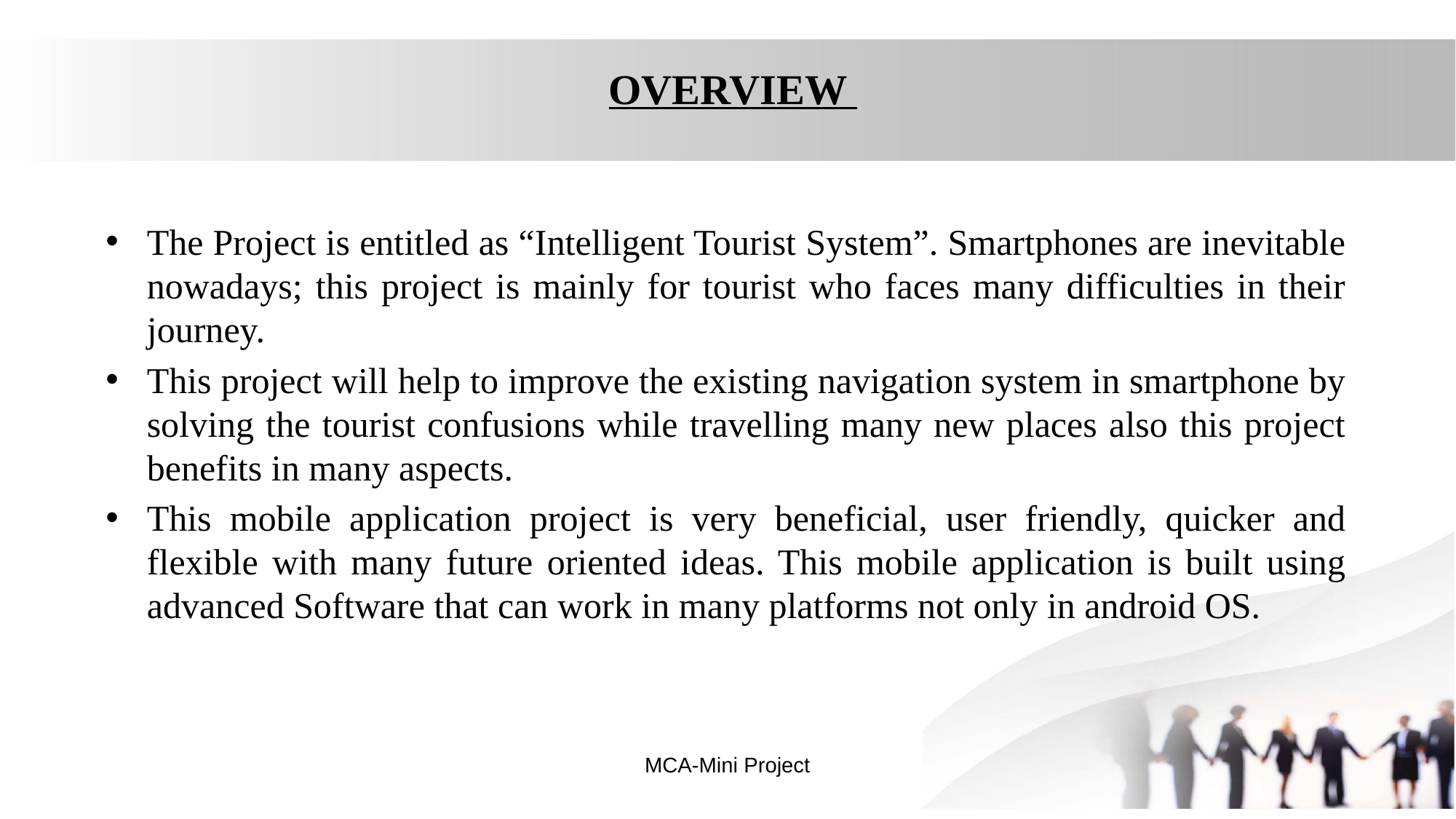

# OVERVIEW
The Project is entitled as “Intelligent Tourist System”. Smartphones are inevitable nowadays; this project is mainly for tourist who faces many difficulties in their journey.
This project will help to improve the existing navigation system in smartphone by solving the tourist confusions while travelling many new places also this project benefits in many aspects.
This mobile application project is very beneficial, user friendly, quicker and flexible with many future oriented ideas. This mobile application is built using advanced Software that can work in many platforms not only in android OS.

MCA-Mini Project
4